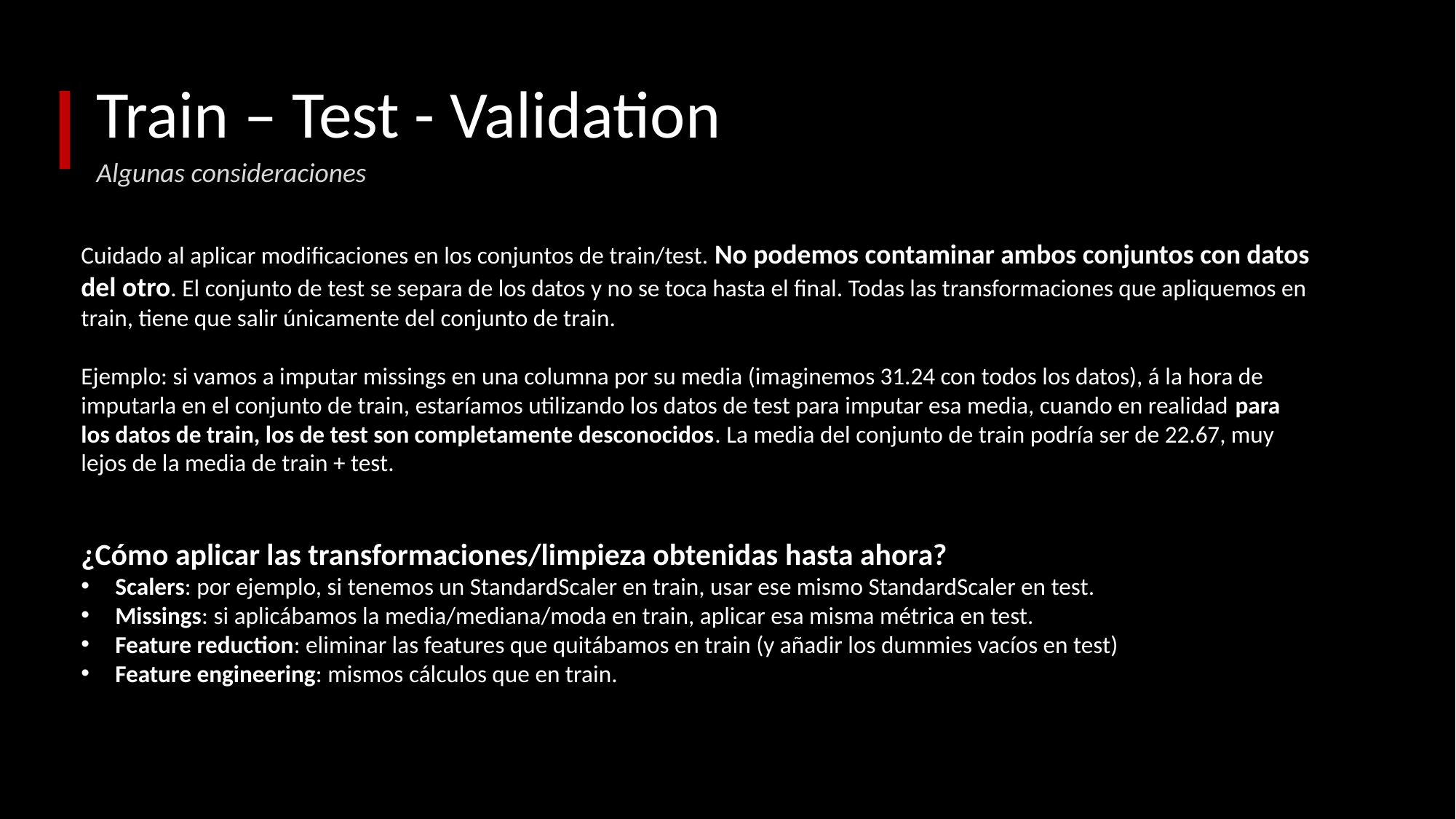

# Train – Test - Validation

Algunas consideraciones
Cuidado al aplicar modificaciones en los conjuntos de train/test. No podemos contaminar ambos conjuntos con datos del otro. El conjunto de test se separa de los datos y no se toca hasta el final. Todas las transformaciones que apliquemos en train, tiene que salir únicamente del conjunto de train.

Ejemplo: si vamos a imputar missings en una columna por su media (imaginemos 31.24 con todos los datos), á la hora de imputarla en el conjunto de train, estaríamos utilizando los datos de test para imputar esa media, cuando en realidad para los datos de train, los de test son completamente desconocidos. La media del conjunto de train podría ser de 22.67, muy lejos de la media de train + test.

¿Cómo aplicar las transformaciones/limpieza obtenidas hasta ahora?
Scalers: por ejemplo, si tenemos un StandardScaler en train, usar ese mismo StandardScaler en test.
Missings: si aplicábamos la media/mediana/moda en train, aplicar esa misma métrica en test.
Feature reduction: eliminar las features que quitábamos en train (y añadir los dummies vacíos en test)
Feature engineering: mismos cálculos que en train.